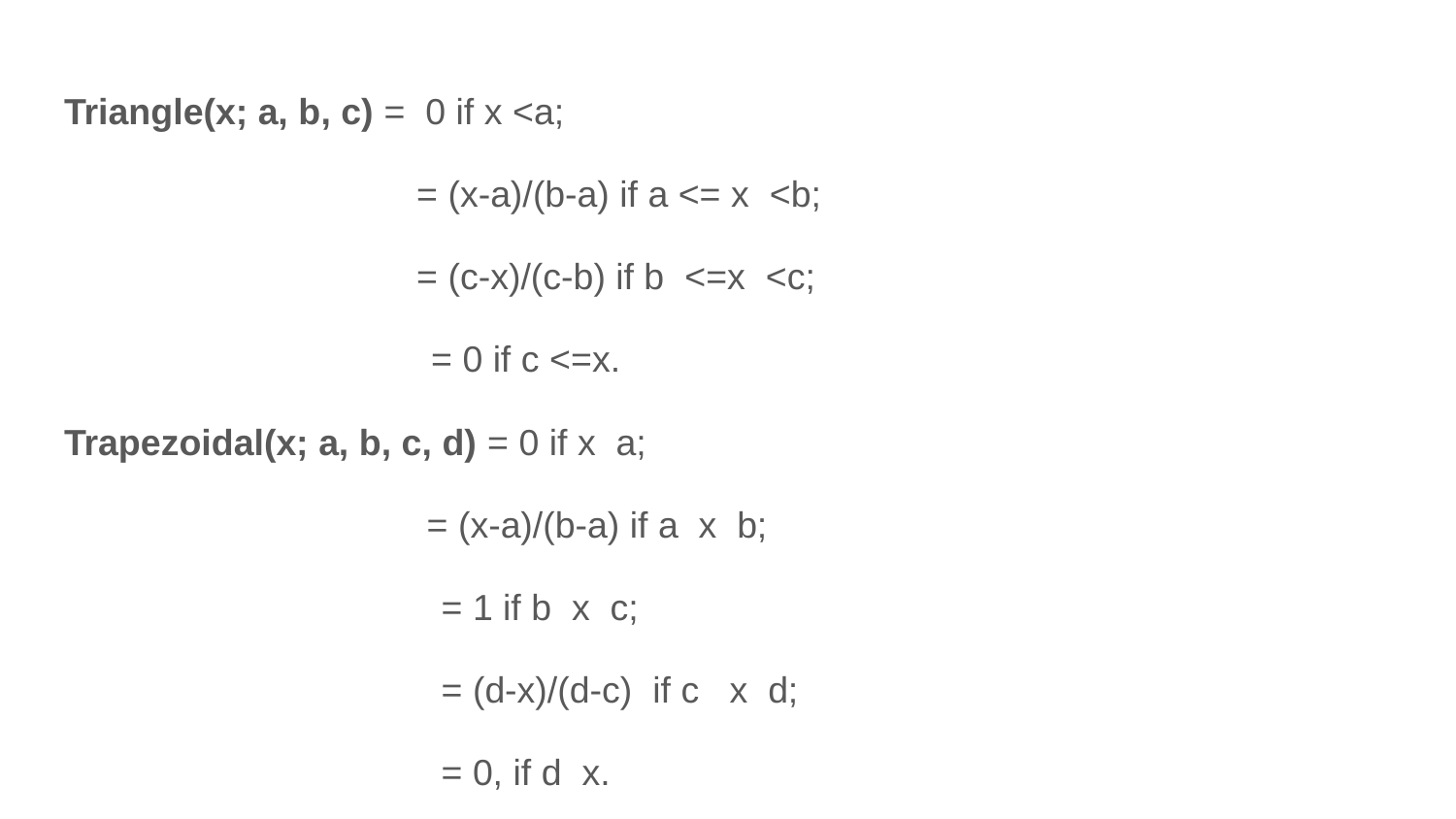

Triangle(x; a, b, c) =  0 if x <a;
                       	      = (x-a)/(b-a) if a <= x  <b;
                      	      = (c-x)/(c-b) if b  <=x  <c;
                                    = 0 if c <=x.
Trapezoidal(x; a, b, c, d) = 0 if x  a;
                      	       = (x-a)/(b-a) if a  x  b;
                                     = 1 if b  x  c;
                                     = (d-x)/(d-c)  if c   x  d;
                                     = 0, if d  x.